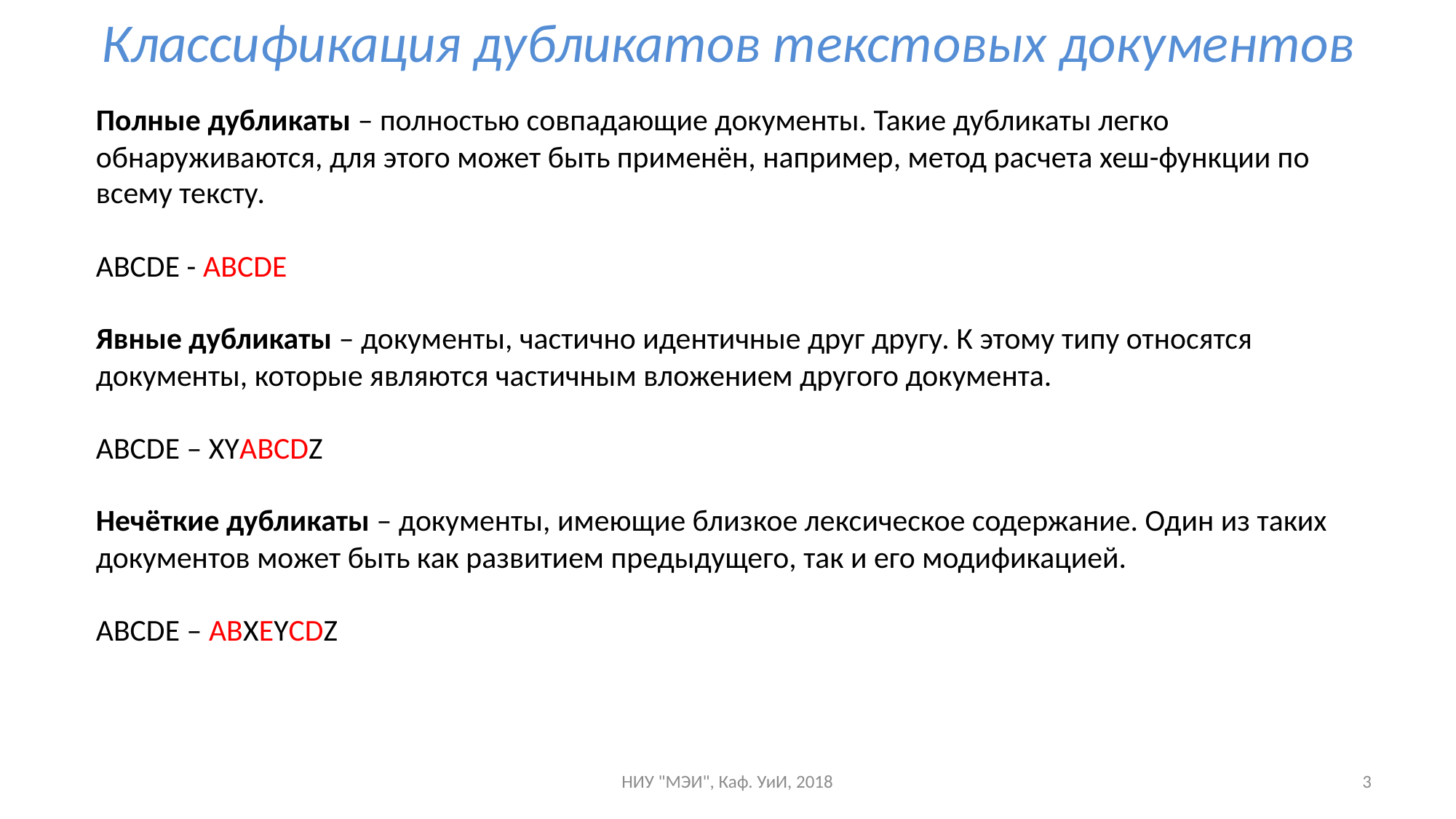

# Классификация дубликатов текстовых документов
Полные дубликаты – полностью совпадающие документы. Такие дубликаты легко обнаруживаются, для этого может быть применён, например, метод расчета хеш-функции по всему тексту.

ABCDE - ABCDE

Явные дубликаты – документы, частично идентичные друг другу. К этому типу относятся документы, которые являются частичным вложением другого документа.

ABCDE – XYABCDZ

Нечёткие дубликаты – документы, имеющие близкое лексическое содержание. Один из таких документов может быть как развитием предыдущего, так и его модификацией.

ABCDE – ABXEYCDZ
НИУ "МЭИ", Каф. УиИ, 2018
3